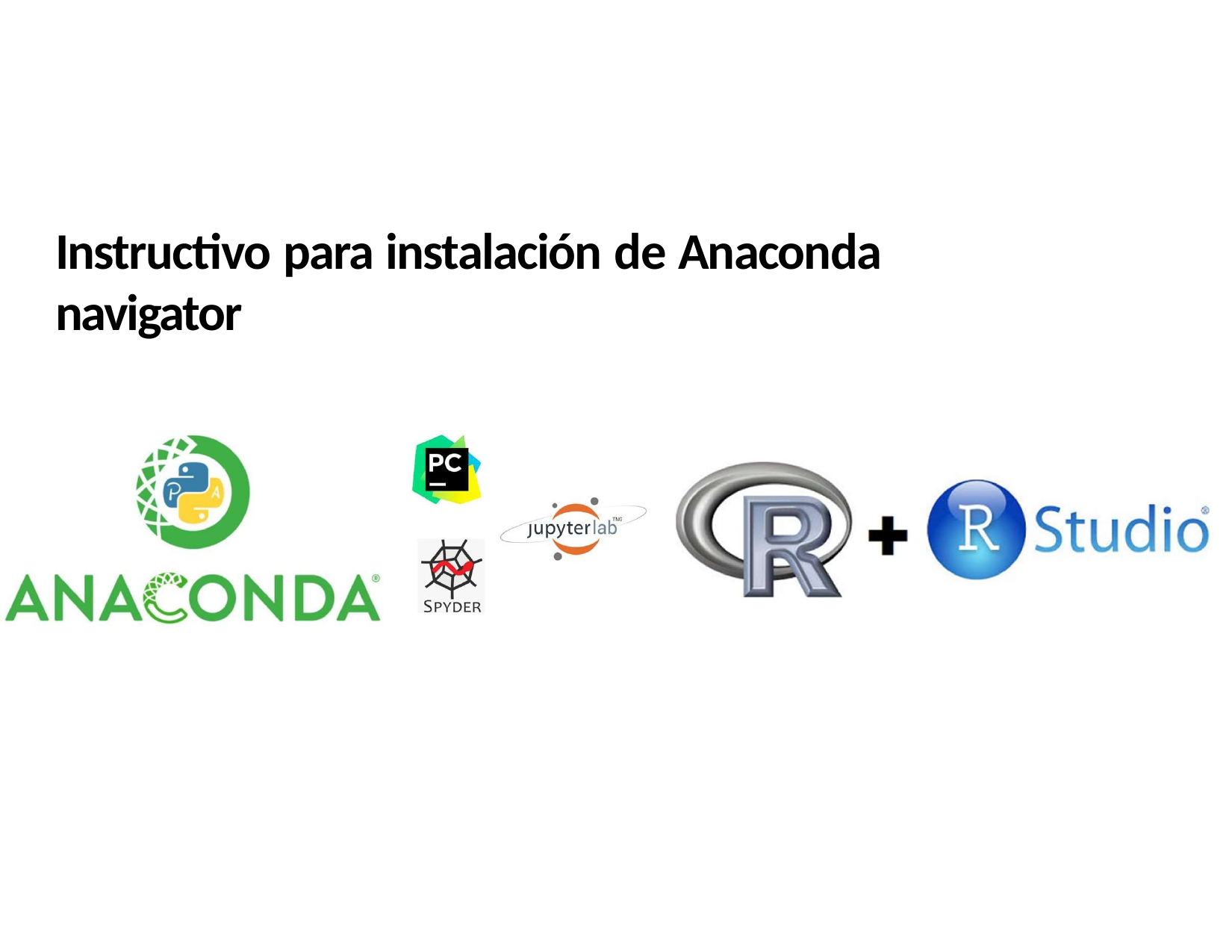

# Instructivo para instalación de Anaconda navigator